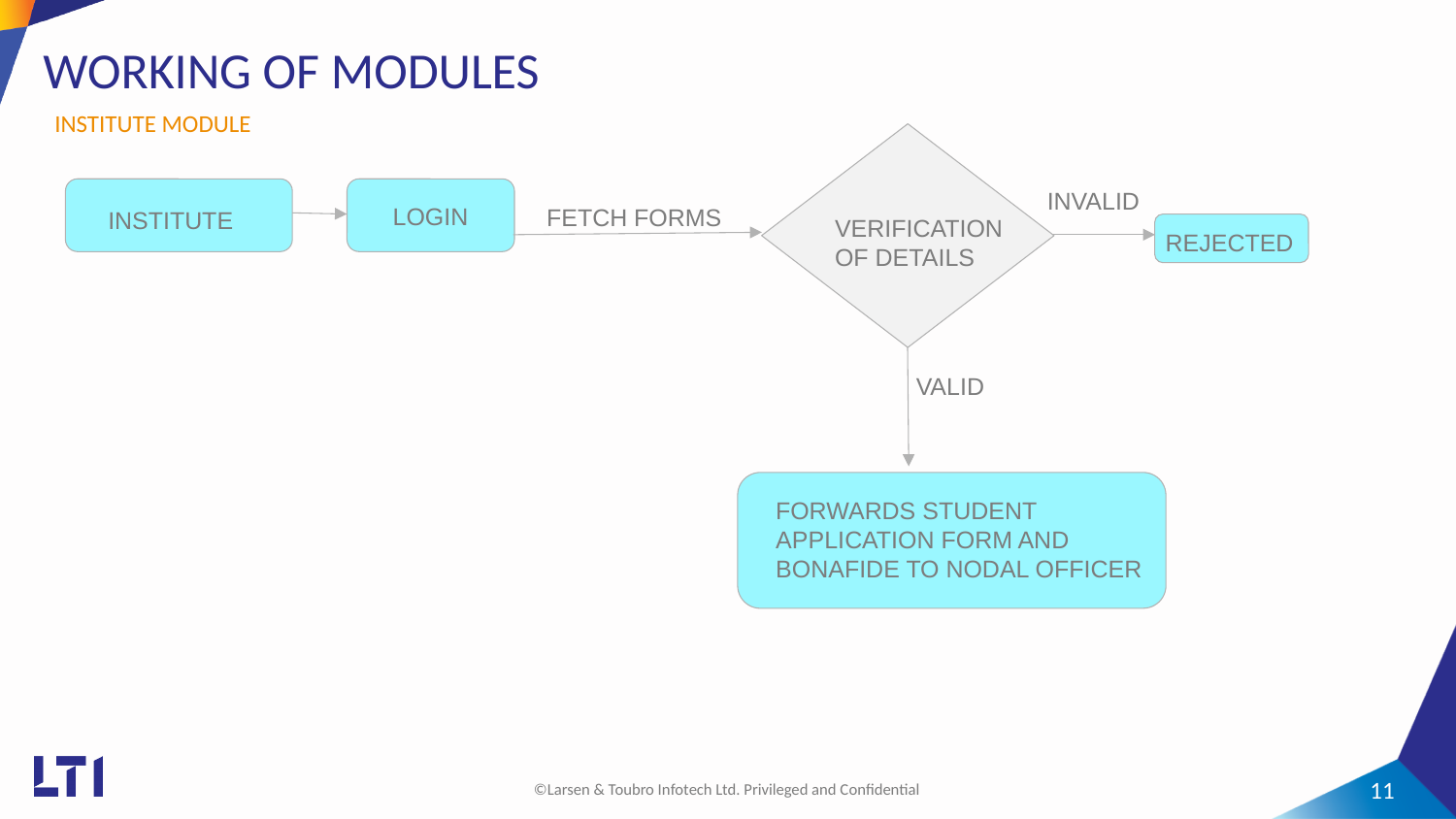

# WORKING OF MODULES
INSTITUTE MODULE

INVALID

LOGIN
FETCH FORMS
INSTITUTE
VERIFICATION OF DETAILS

REJECTED
VALID

FORWARDS STUDENT APPLICATION FORM AND BONAFIDE TO NODAL OFFICER